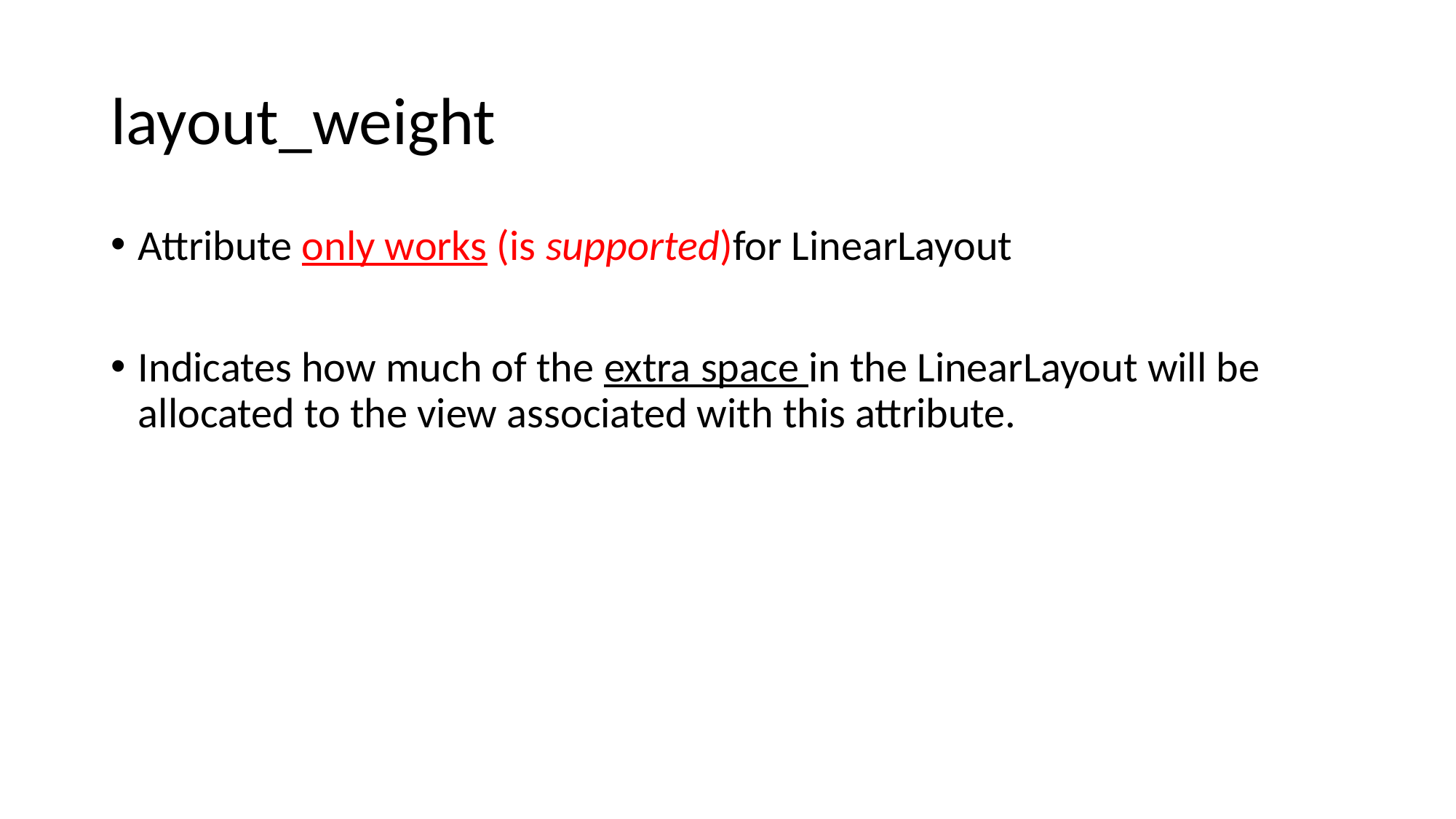

# layout_weight
Attribute only works (is supported)for LinearLayout

Indicates how much of the extra space in the LinearLayout will be allocated to the view associated with this attribute.